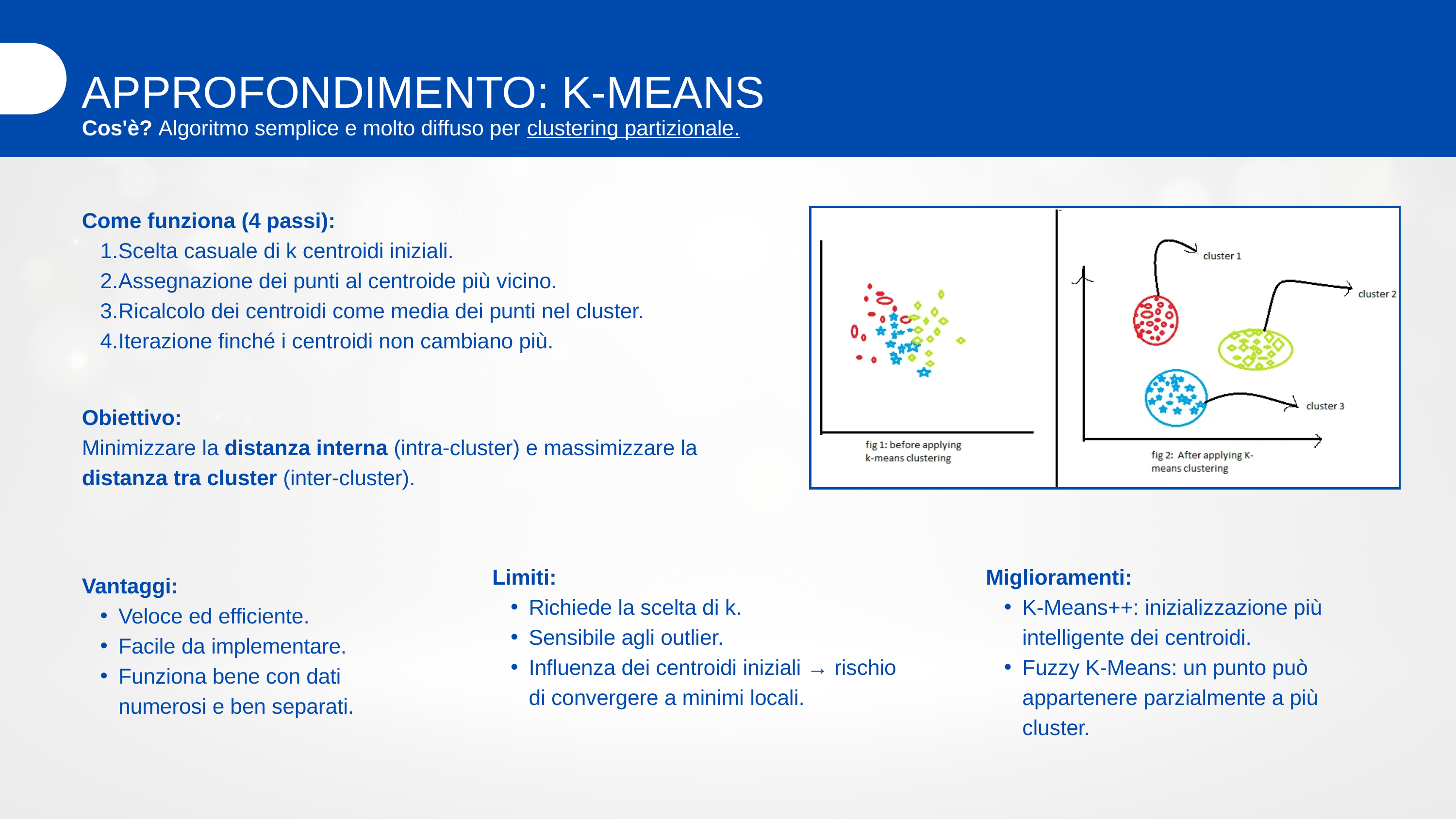

APPROFONDIMENTO: K-MEANS
Cos'è? Algoritmo semplice e molto diffuso per clustering partizionale.
Come funziona (4 passi):
Scelta casuale di k centroidi iniziali.
Assegnazione dei punti al centroide più vicino.
Ricalcolo dei centroidi come media dei punti nel cluster.
Iterazione finché i centroidi non cambiano più.

Obiettivo:
Minimizzare la distanza interna (intra-cluster) e massimizzare la distanza tra cluster (inter-cluster).
Limiti:
Richiede la scelta di k.
Sensibile agli outlier.
Influenza dei centroidi iniziali → rischio di convergere a minimi locali.
Miglioramenti:
K-Means++: inizializzazione più intelligente dei centroidi.
Fuzzy K-Means: un punto può appartenere parzialmente a più cluster.
Vantaggi:
Veloce ed efficiente.
Facile da implementare.
Funziona bene con dati numerosi e ben separati.